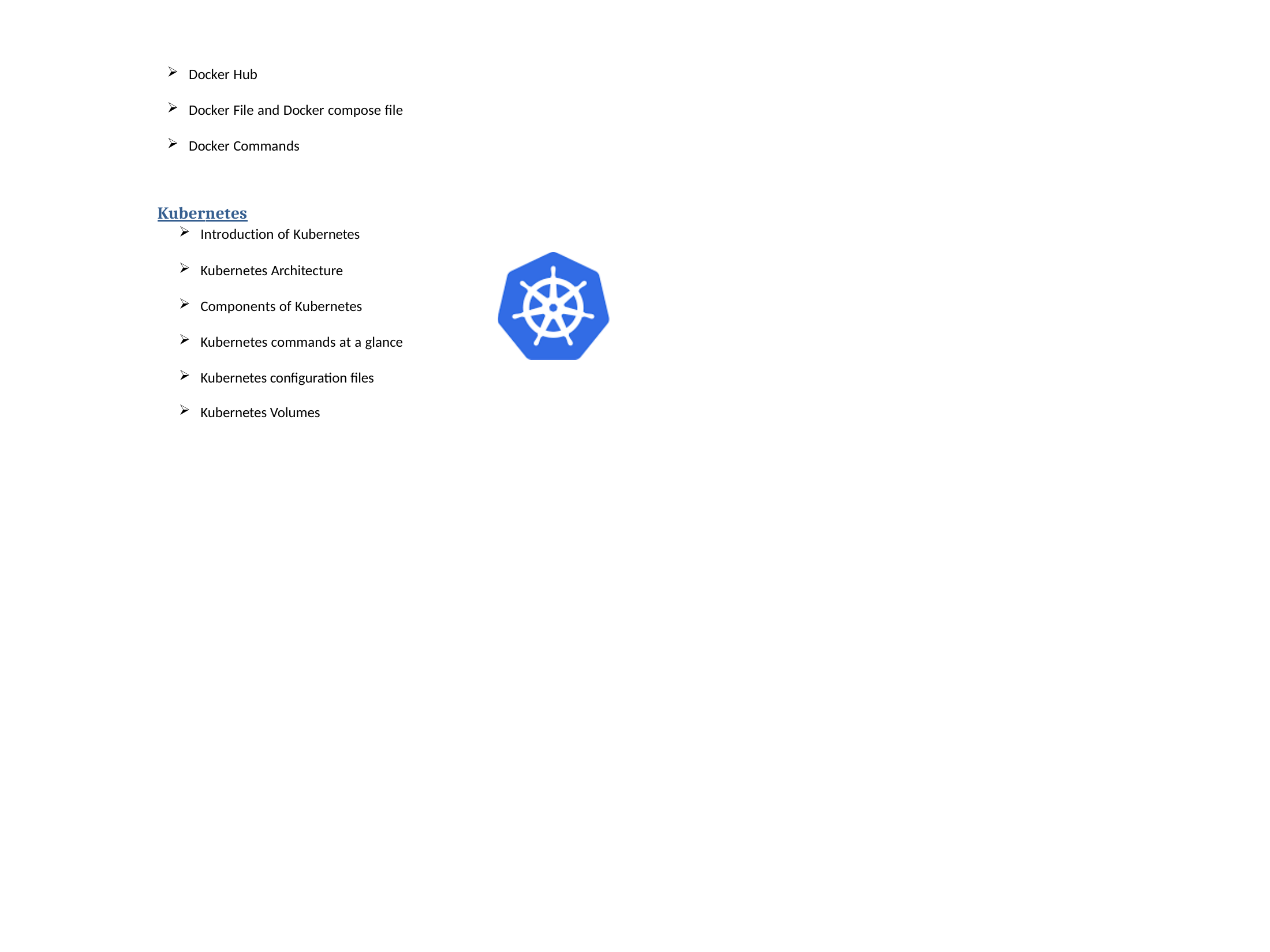

Docker Hub

Docker File and Docker compose file

Docker Commands
Kubernetes
Introduction of Kubernetes

Kubernetes Architecture

Components of Kubernetes

Kubernetes commands at a glance

Kubernetes configuration files

Kubernetes Volumes